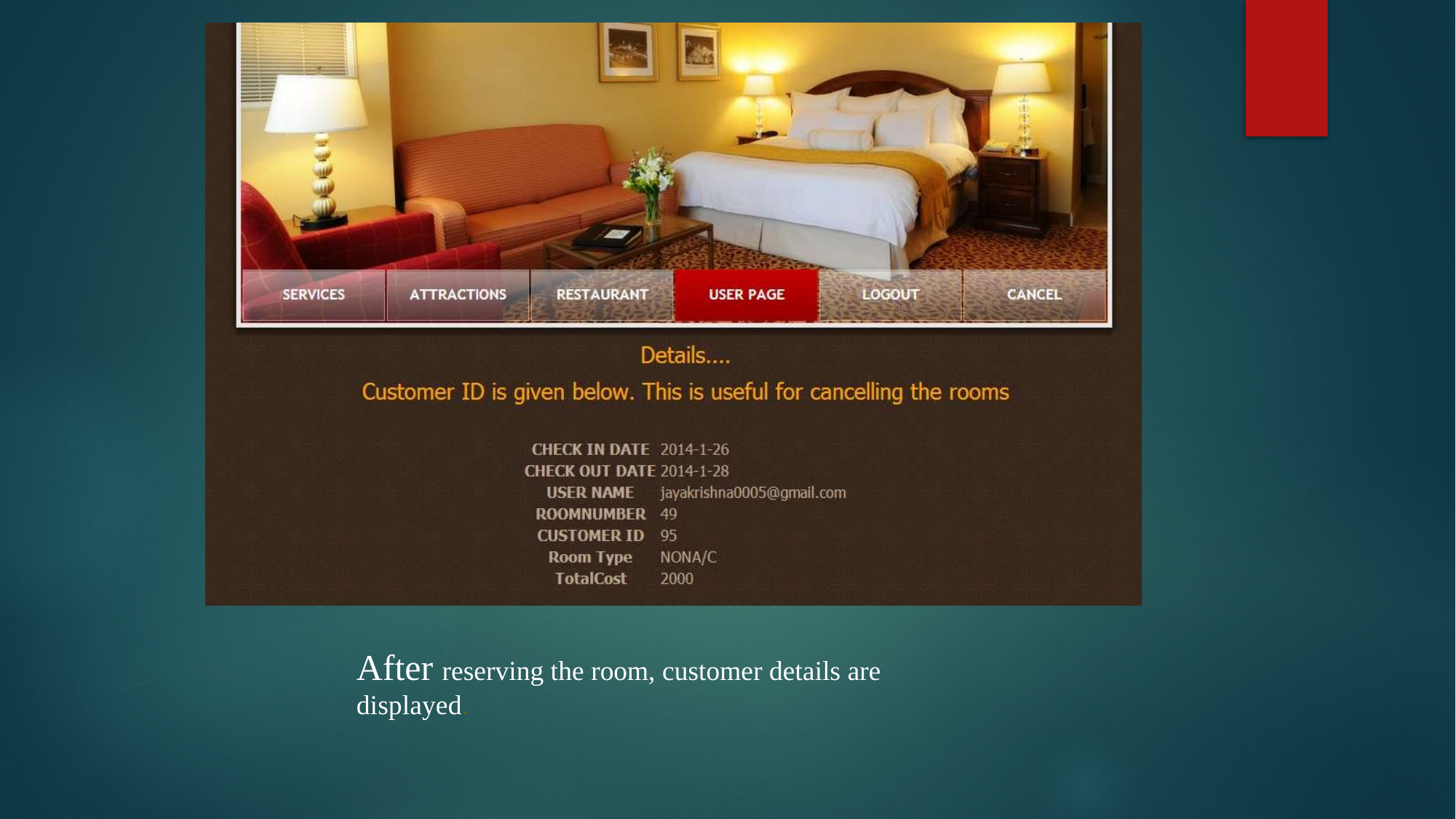

After reserving the room, customer details are displayed.